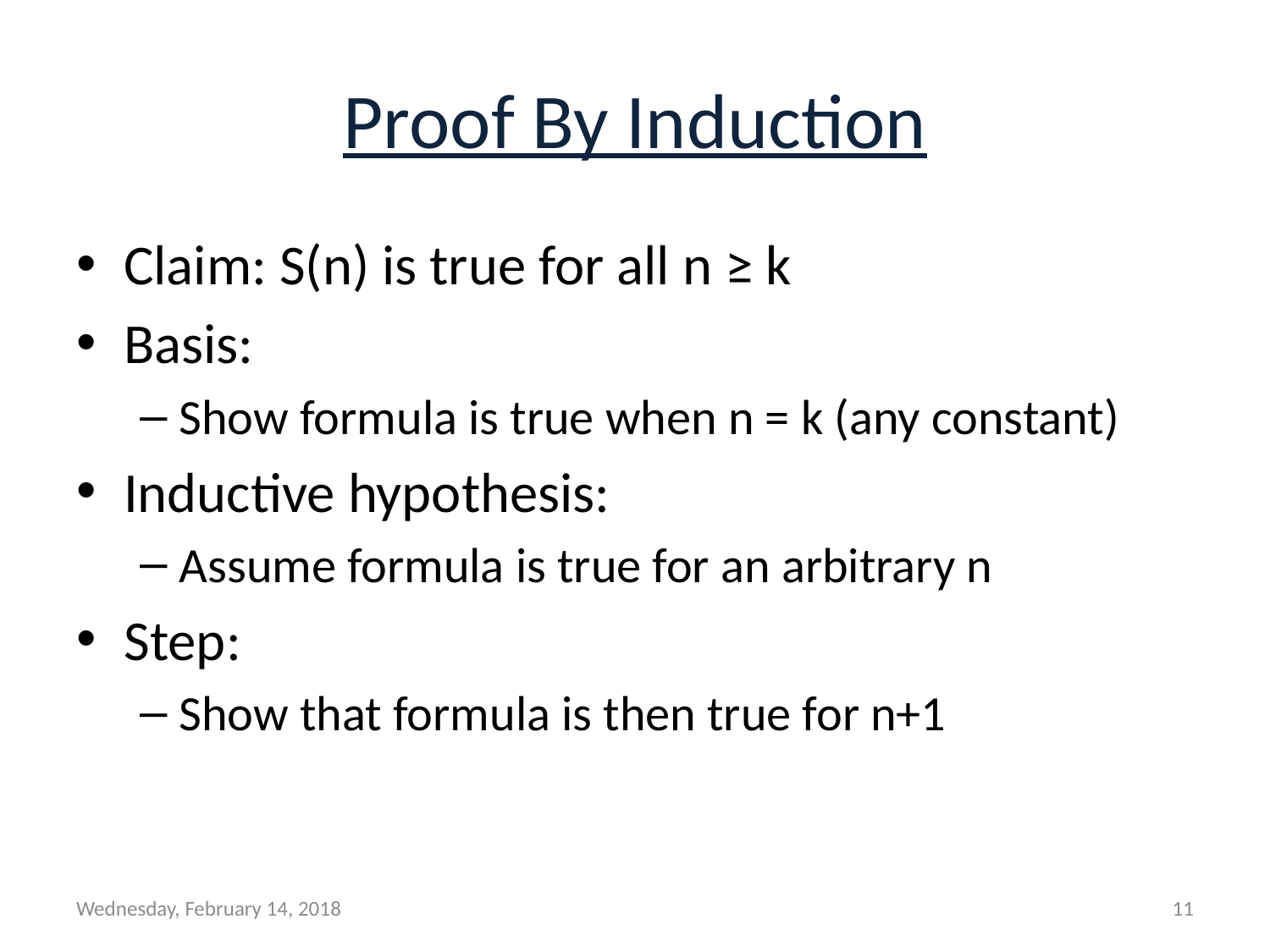

# Proof By Induction
Claim: S(n) is true for all n ≥ k
Basis:
Show formula is true when n = k (any constant)
Inductive hypothesis:
Assume formula is true for an arbitrary n
Step:
Show that formula is then true for n+1
Wednesday, February 14, 2018
11